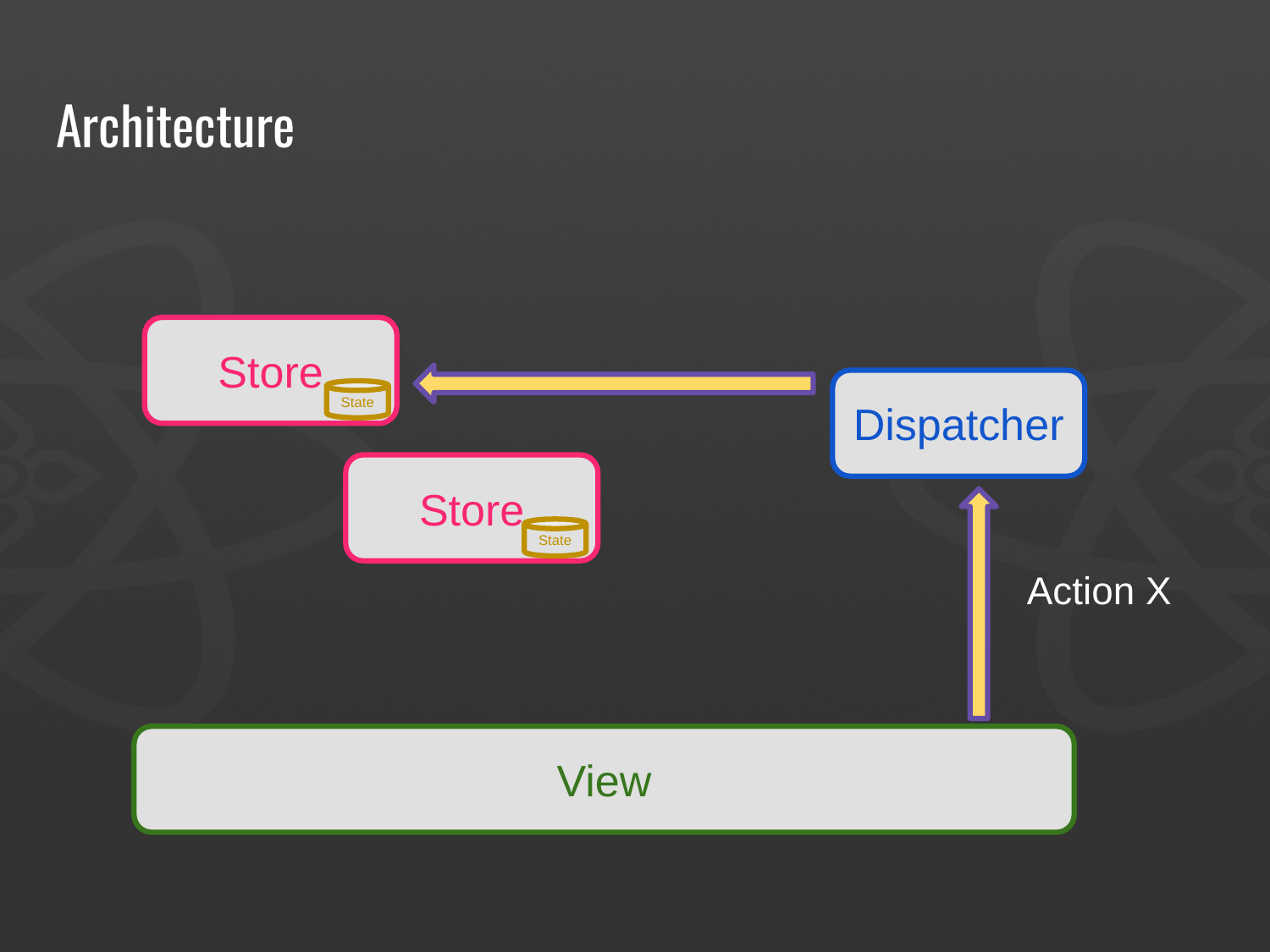

# Architecture
Store

Dispatcher
State
Store

State
Action X
View